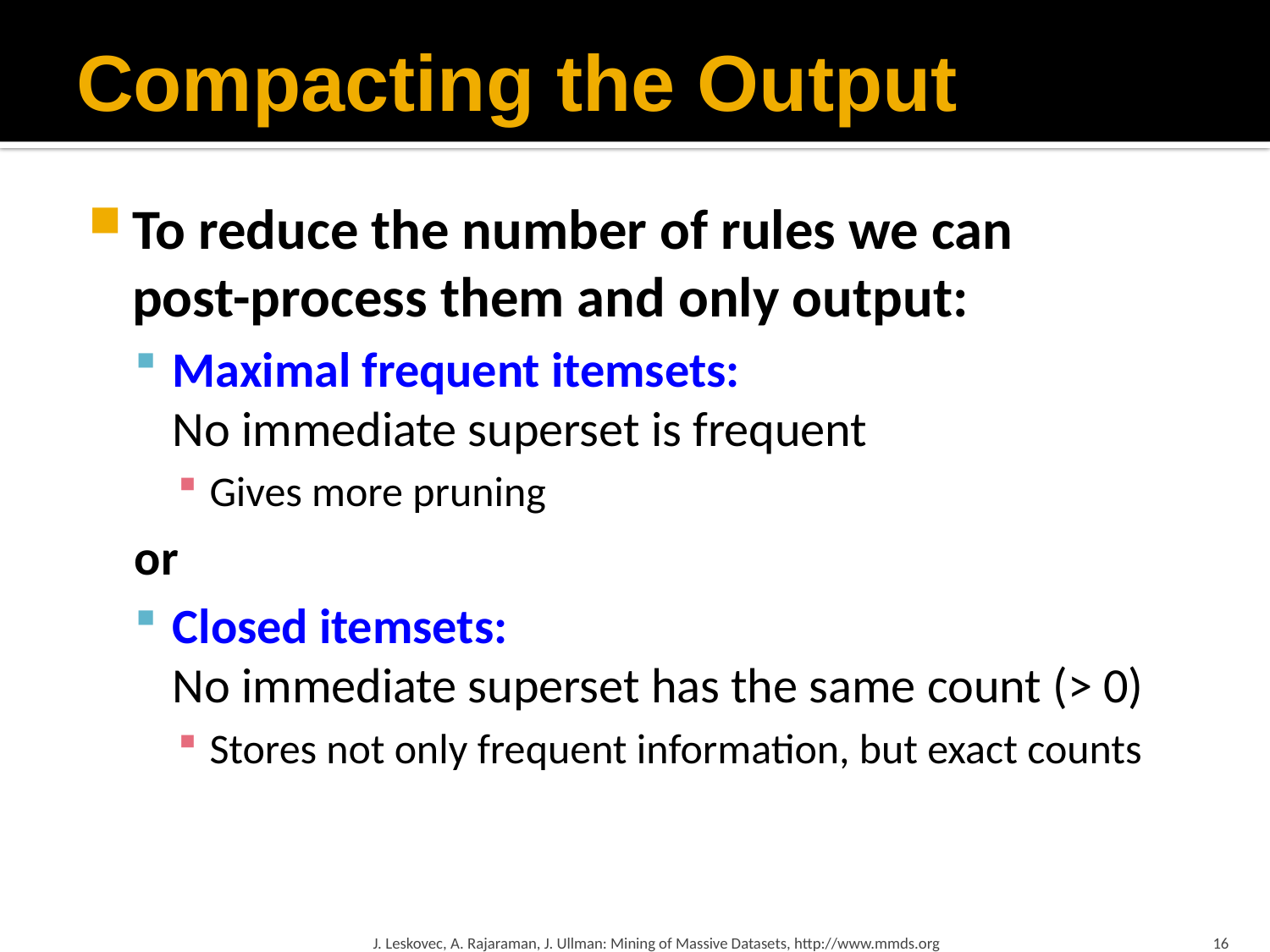

# Compacting the Output
To reduce the number of rules we can
post-process them and only output:
Maximal frequent itemsets:
No immediate superset is frequent
Gives more pruning
or
Closed itemsets:
No immediate superset has the same count (> 0)
Stores not only frequent information, but exact counts
J. Leskovec, A. Rajaraman, J. Ullman: Mining of Massive Datasets, http://www.mmds.org
16